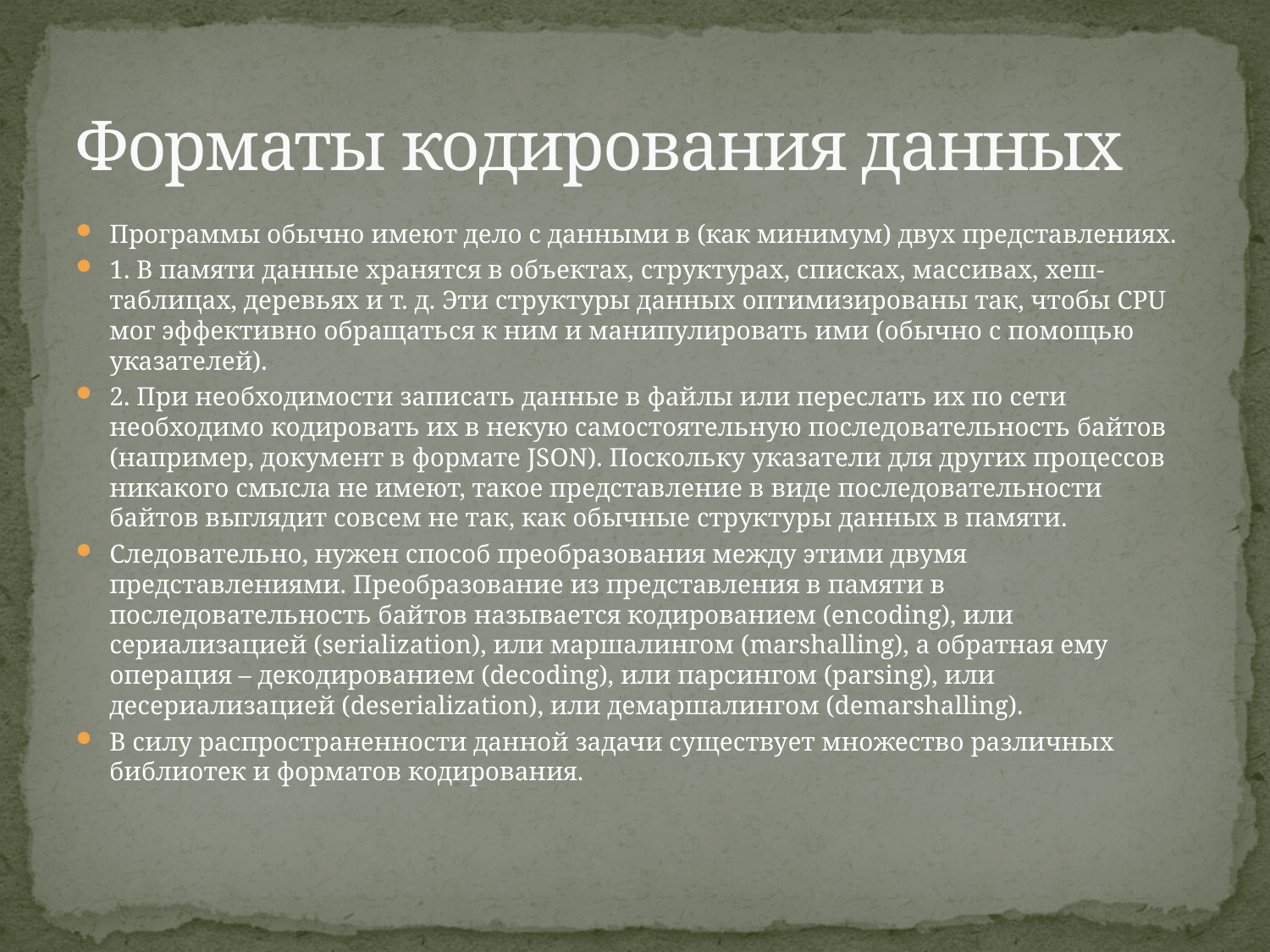

# Форматы кодирования данных
Программы обычно имеют дело с данными в (как минимум) двух представлениях.
1. В памяти данные хранятся в объектах, структурах, списках, массивах, хеш-таблицах, деревьях и т. д. Эти структуры данных оптимизированы так, чтобы CPU мог эффективно обращаться к ним и манипулировать ими (обычно с помощью указателей).
2. При необходимости записать данные в файлы или переслать их по сети необходимо кодировать их в некую самостоятельную последовательность байтов (например, документ в формате JSON). Поскольку указатели для других процессов никакого смысла не имеют, такое представление в виде последовательности байтов выглядит совсем не так, как обычные структуры данных в памяти.
Следовательно, нужен способ преобразования между этими двумя представлениями. Преобразование из представления в памяти в последовательность байтов называется кодированием (encoding), или сериализацией (serialization), или маршалингом (marshalling), а обратная ему операция – декодированием (decoding), или парсингом (parsing), или десериализацией (deserialization), или демаршалингом (demarshalling).
В силу распространенности данной задачи существует множество различных библиотек и форматов кодирования.